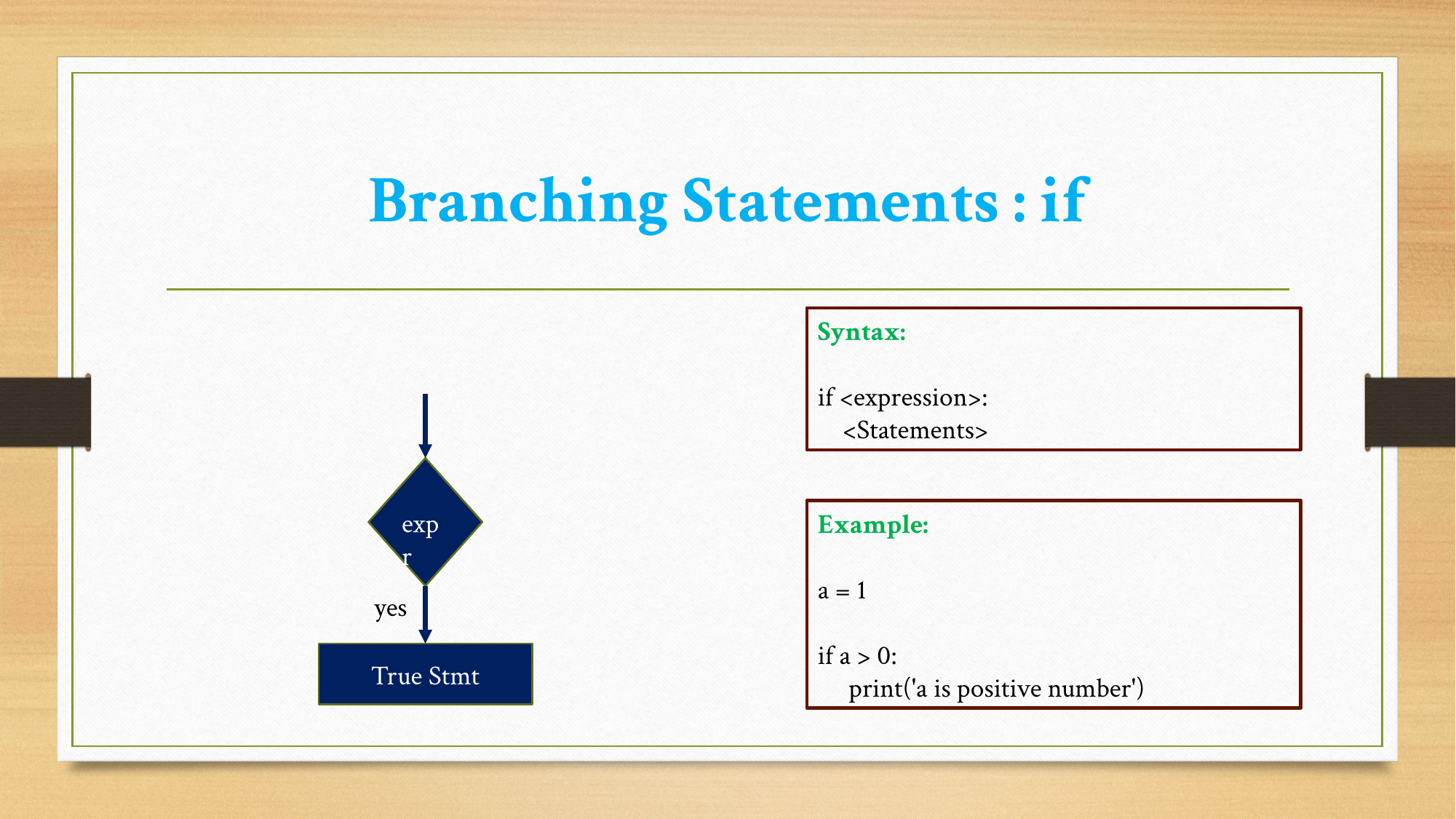

# Branching Statements : if
Syntax:

if <expression>:
    <Statements>

expr
True Stmt
yes
Example:

a = 1

if a > 0:
     print('a is positive number')